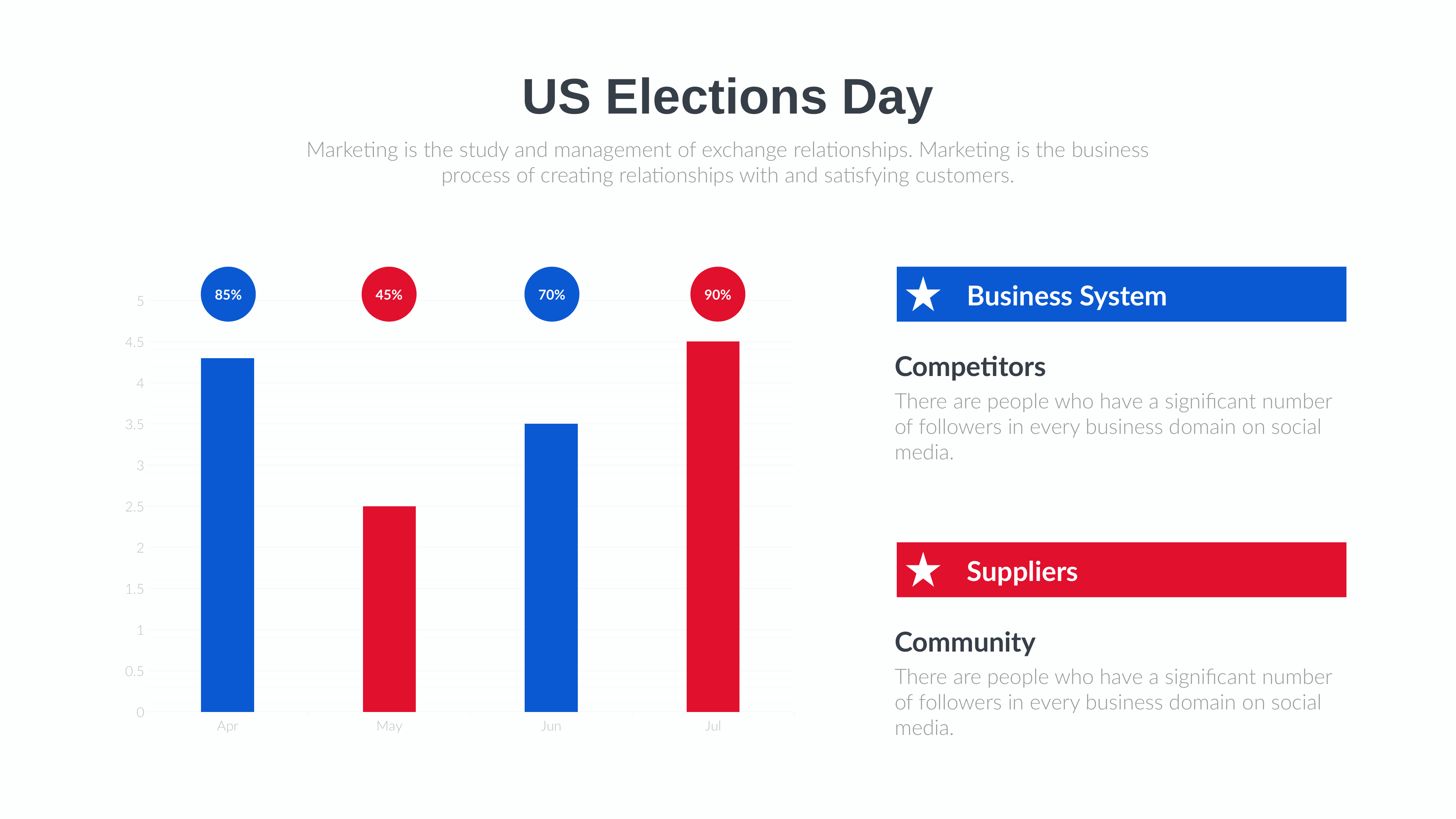

US Elections Day
Marketing is the study and management of exchange relationships. Marketing is the business process of creating relationships with and satisfying customers.
85%
45%
70%
90%

Business System
Competitors
There are people who have a significant number of followers in every business domain on social media.

### Chart

| Category | Series 1 |
|---|---|
| Apr | 4.3 |
| May | 2.5 |
| Jun | 3.5 |
| Jul | 4.5 |
Suppliers
Community
There are people who have a significant number of followers in every business domain on social media.